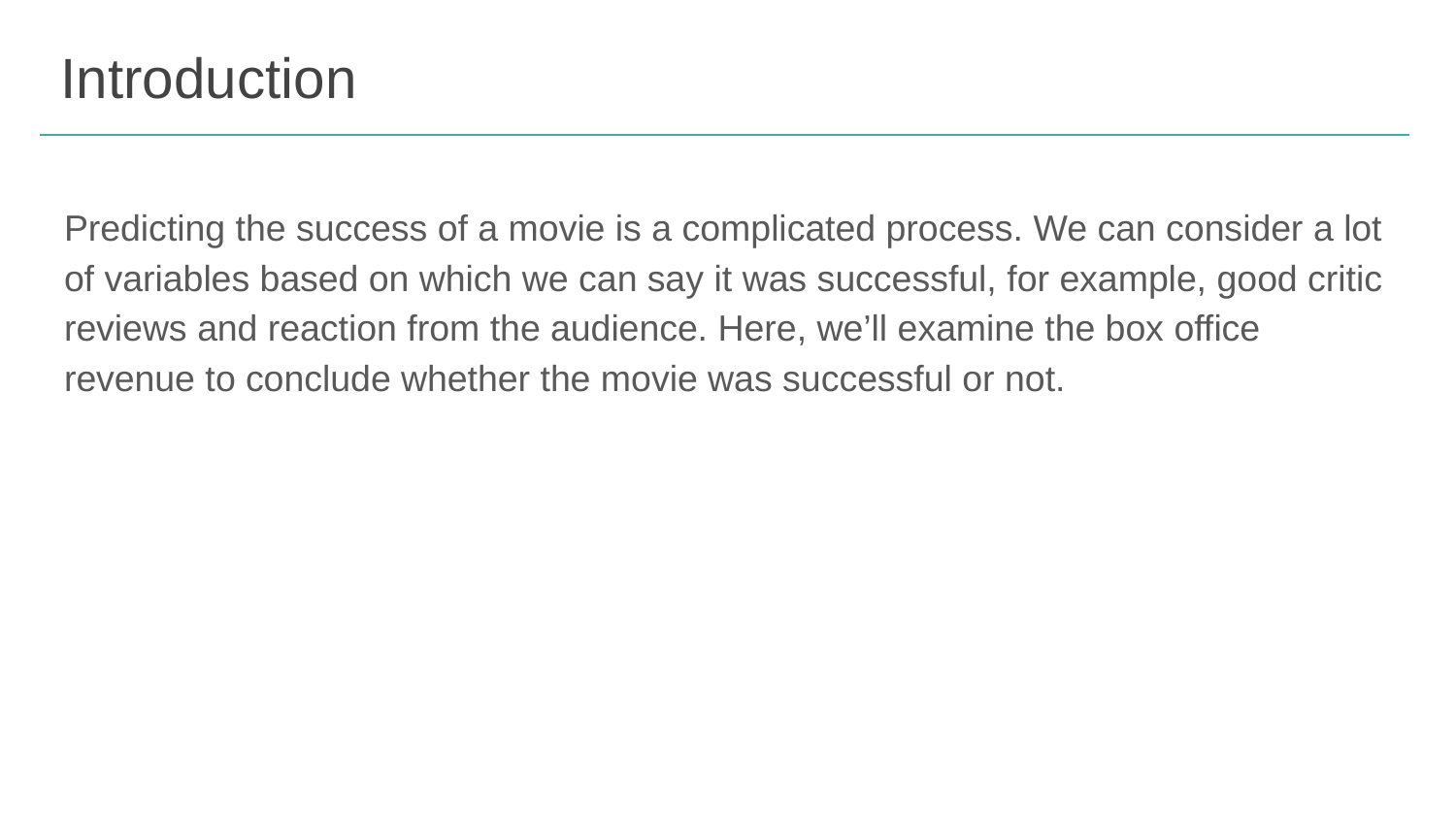

# Introduction
Predicting the success of a movie is a complicated process. We can consider a lot of variables based on which we can say it was successful, for example, good critic reviews and reaction from the audience. Here, we’ll examine the box office revenue to conclude whether the movie was successful or not.